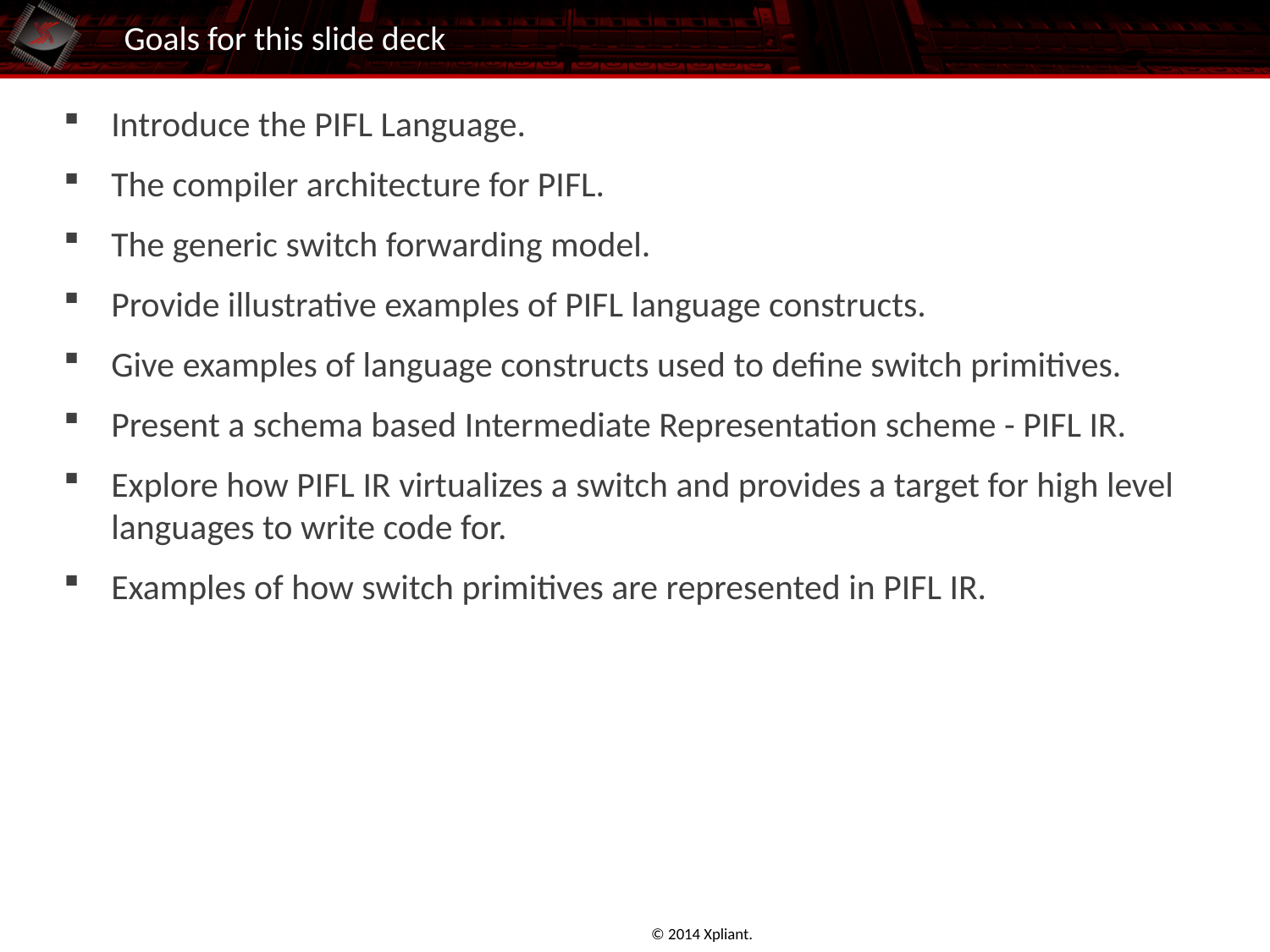

# Goals for this slide deck
Introduce the PIFL Language.
The compiler architecture for PIFL.
The generic switch forwarding model.
Provide illustrative examples of PIFL language constructs.
Give examples of language constructs used to define switch primitives.
Present a schema based Intermediate Representation scheme - PIFL IR.
Explore how PIFL IR virtualizes a switch and provides a target for high level languages to write code for.
Examples of how switch primitives are represented in PIFL IR.

© 2014 Xpliant.